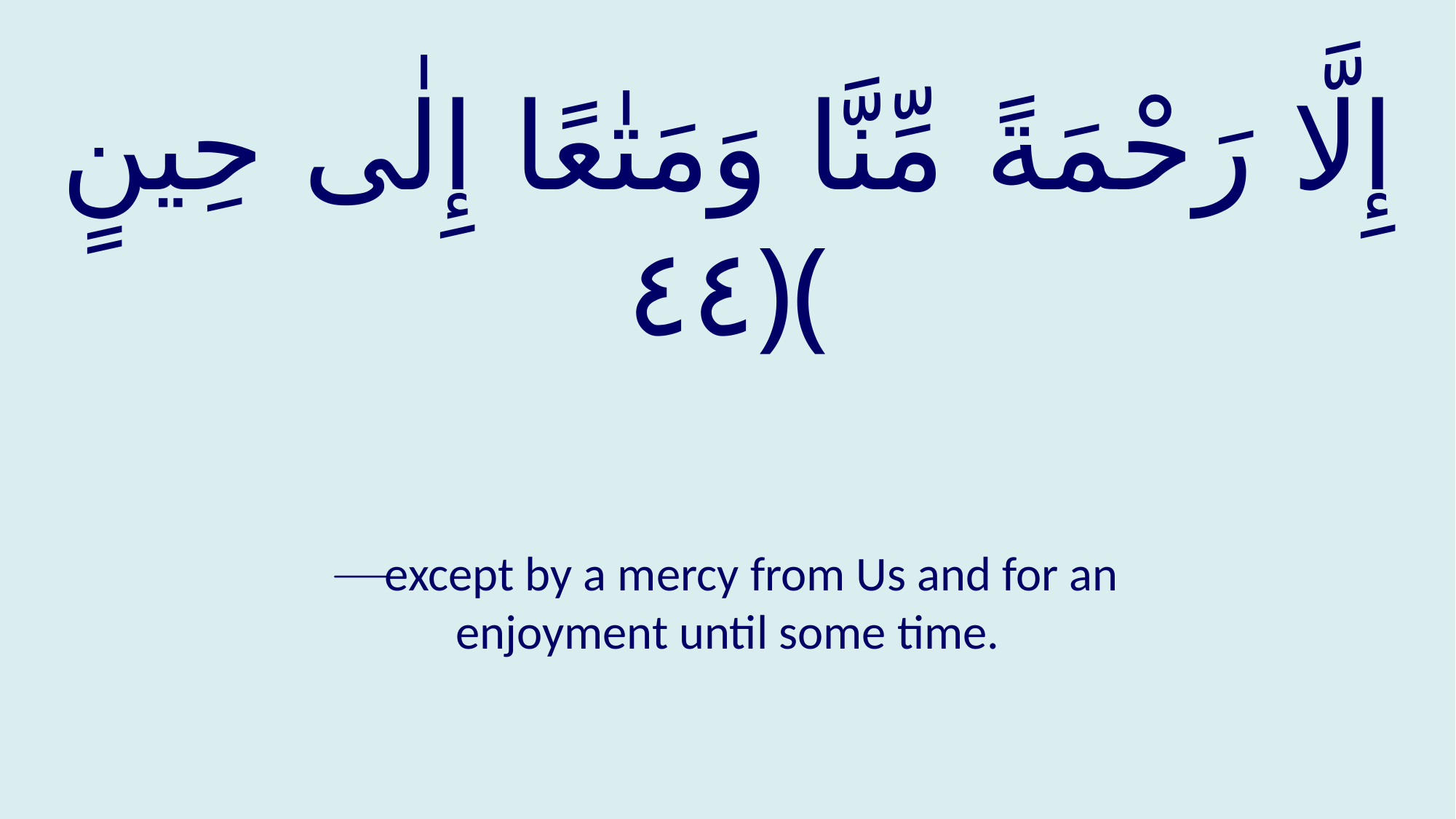

# إِلَّا رَحْمَةً مِّنَّا وَمَتٰعًا إِلٰى حِينٍ ﴿٤٤﴾
⎯except by a mercy from Us and for an enjoyment until some time.